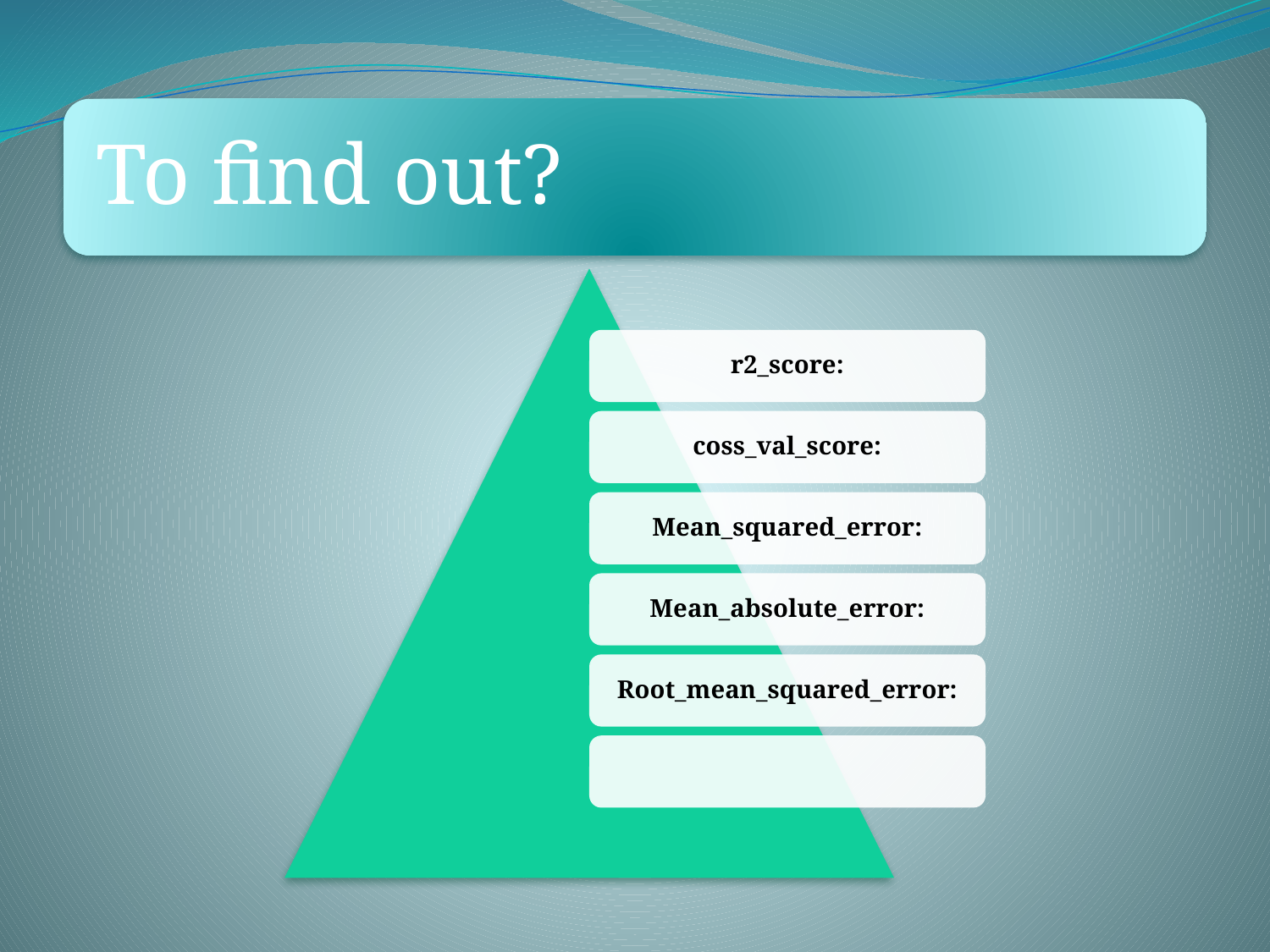

To find out?
r2_score:
coss_val_score:
Mean_squared_error:
Mean_absolute_error:
Root_mean_squared_error: